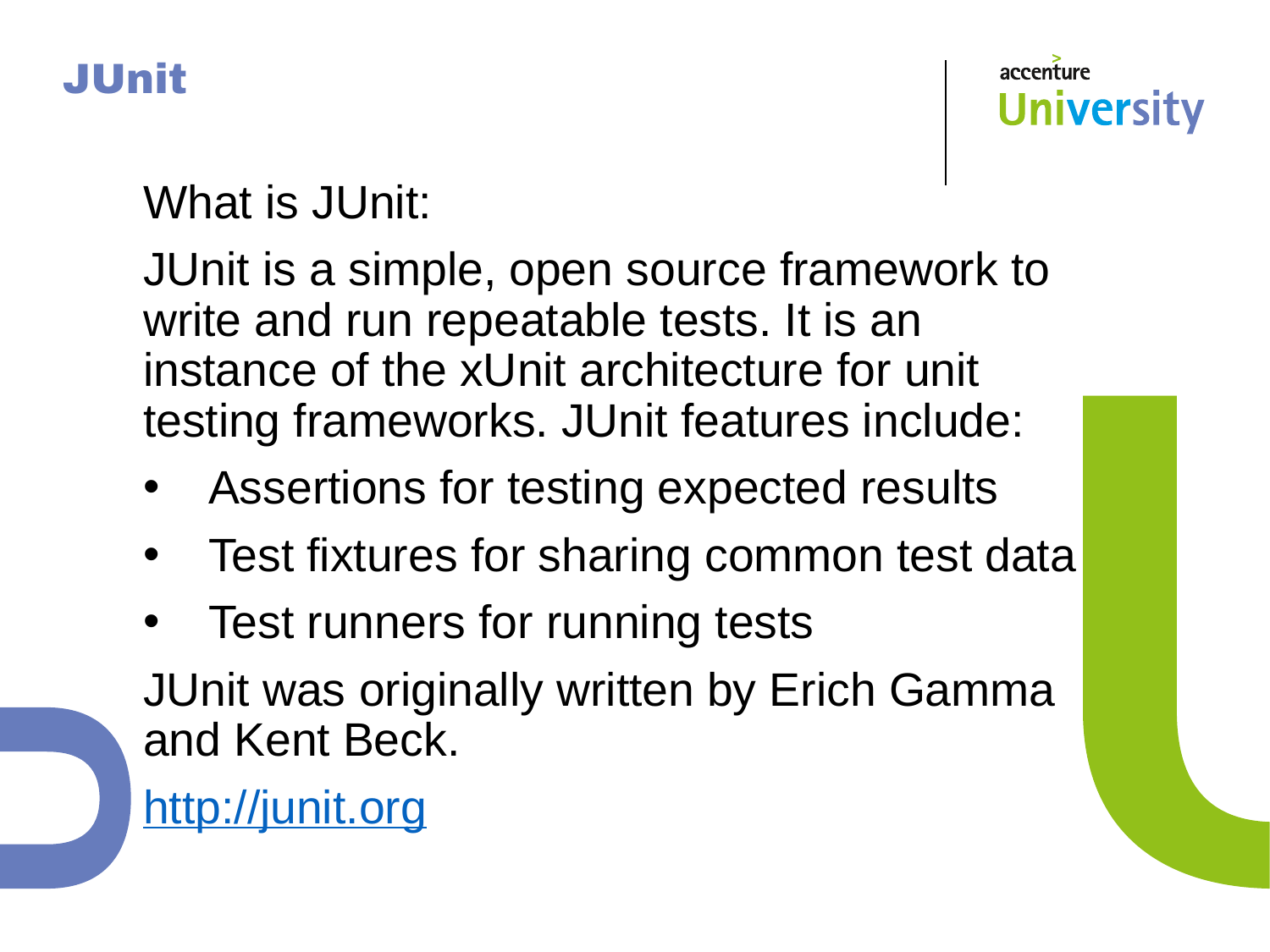

# JUnit
What is JUnit:
JUnit is a simple, open source framework to write and run repeatable tests. It is an instance of the xUnit architecture for unit testing frameworks. JUnit features include:
Assertions for testing expected results
Test fixtures for sharing common test data
Test runners for running tests
JUnit was originally written by Erich Gamma and Kent Beck.
http://junit.org